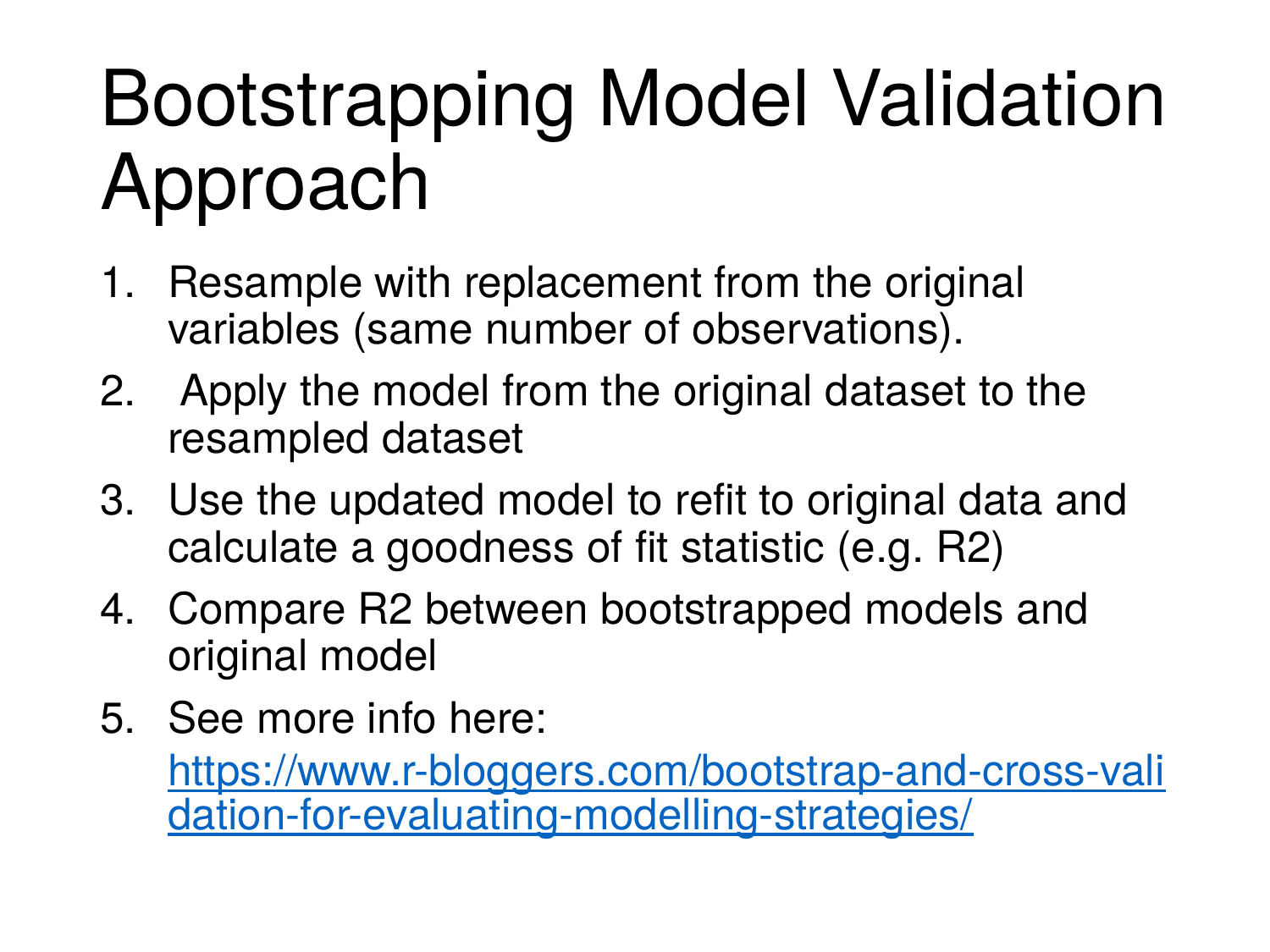

# Bootstrapping Model Validation Approach
Resample with replacement from the original variables (same number of observations).
 Apply the model from the original dataset to the resampled dataset
Use the updated model to refit to original data and calculate a goodness of fit statistic (e.g. R2)
Compare R2 between bootstrapped models and original model
See more info here: https://www.r-bloggers.com/bootstrap-and-cross-validation-for-evaluating-modelling-strategies/